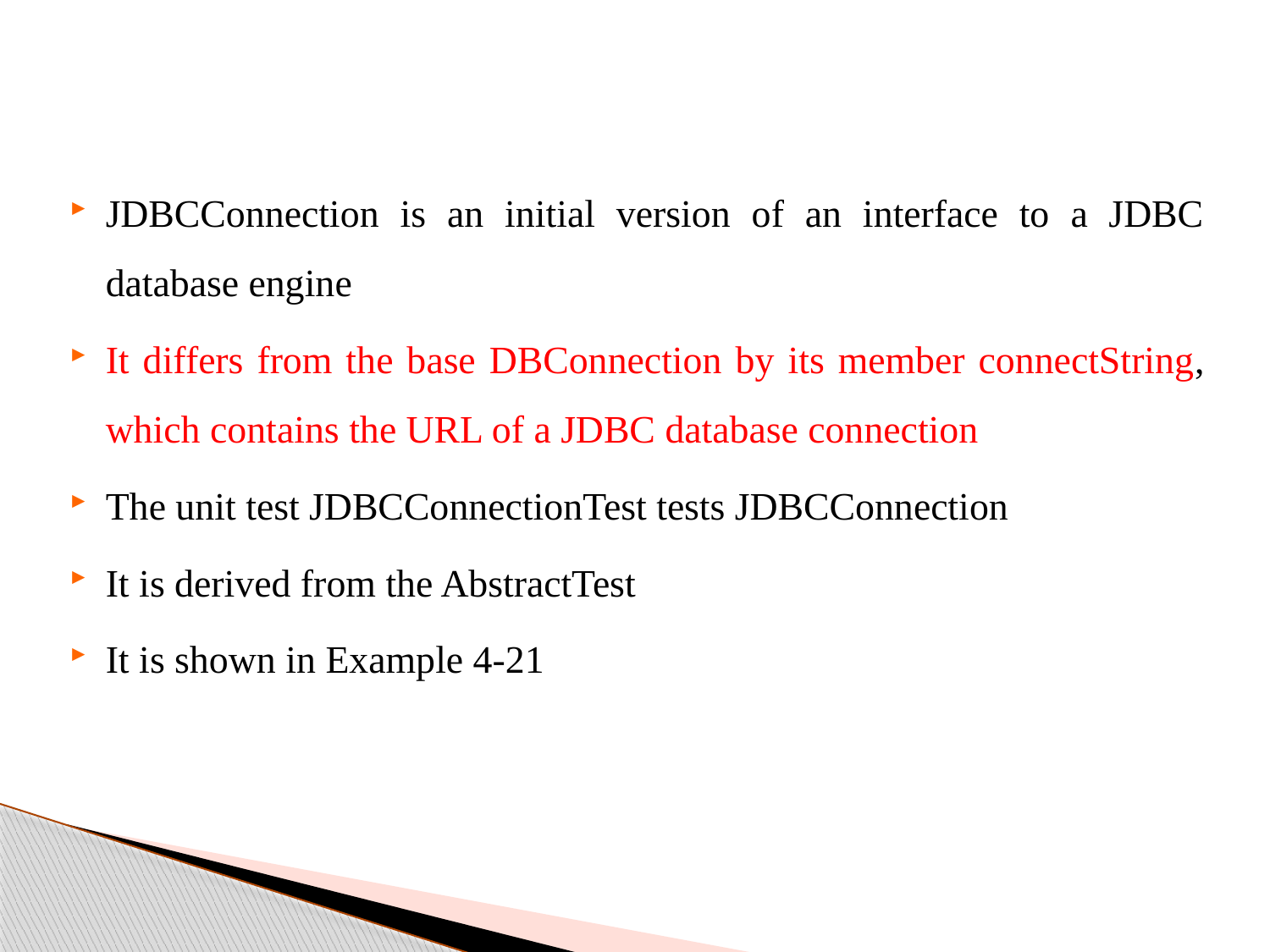

JDBCConnection is an initial version of an interface to a JDBC database engine
It differs from the base DBConnection by its member connectString, which contains the URL of a JDBC database connection
The unit test JDBCConnectionTest tests JDBCConnection
It is derived from the AbstractTest
It is shown in Example 4-21